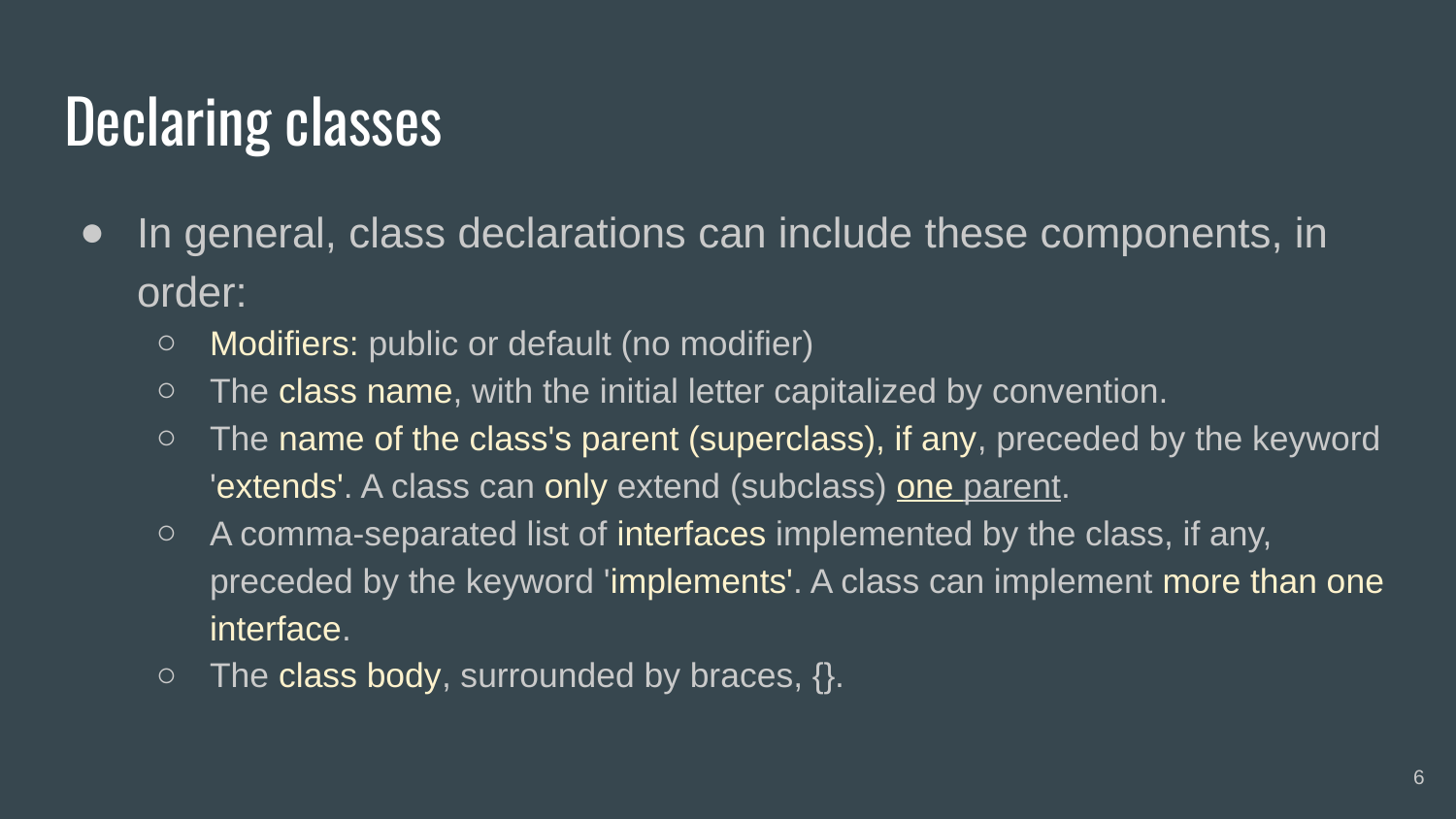

# Declaring classes
In general, class declarations can include these components, in order:
Modifiers: public or default (no modifier)
The class name, with the initial letter capitalized by convention.
The name of the class's parent (superclass), if any, preceded by the keyword 'extends'. A class can only extend (subclass) one parent.
A comma-separated list of interfaces implemented by the class, if any, preceded by the keyword 'implements'. A class can implement more than one interface.
The class body, surrounded by braces, {}.
6